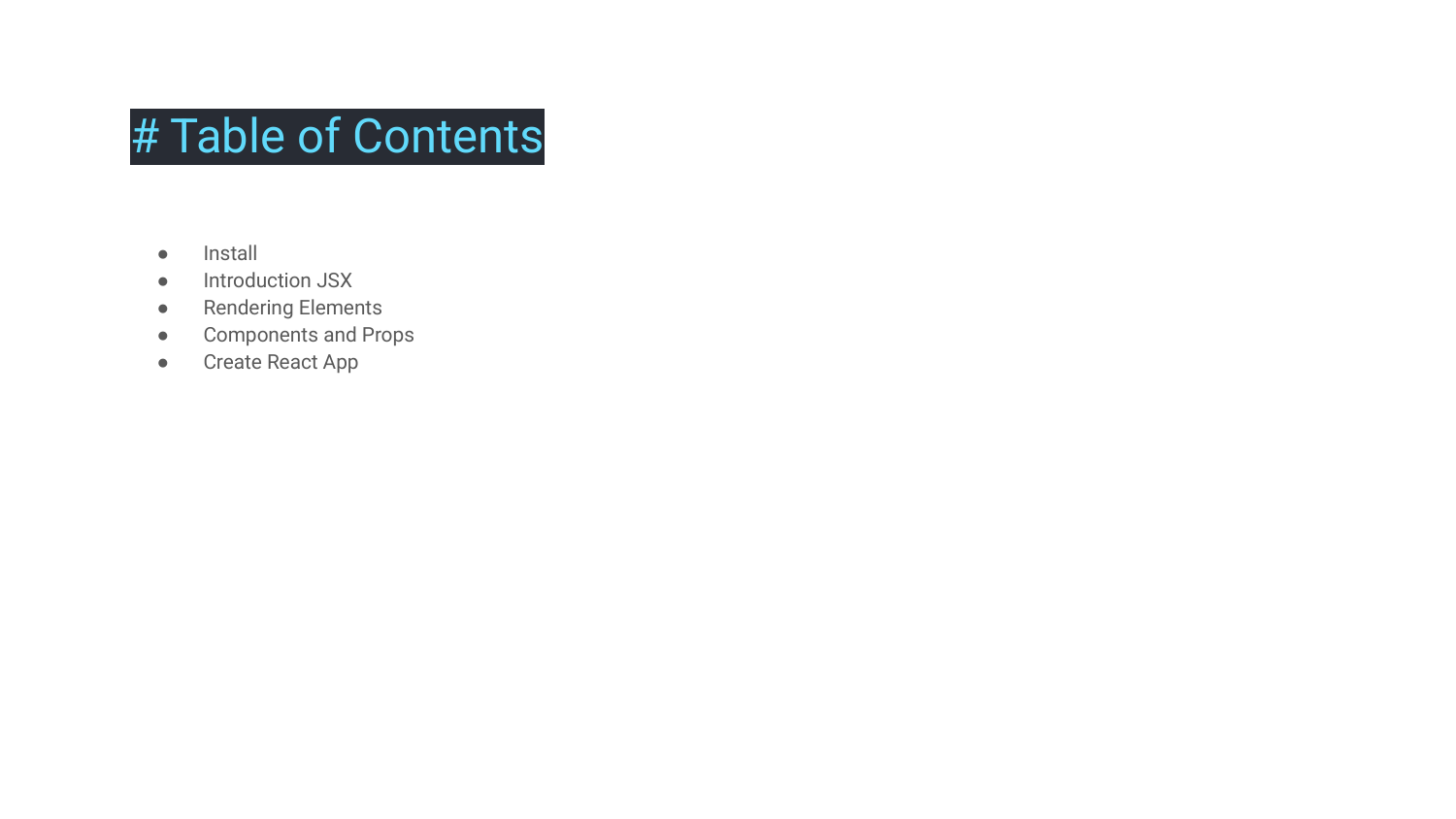

# Table of Contents
Install
Introduction JSX
Rendering Elements
Components and Props
Create React App